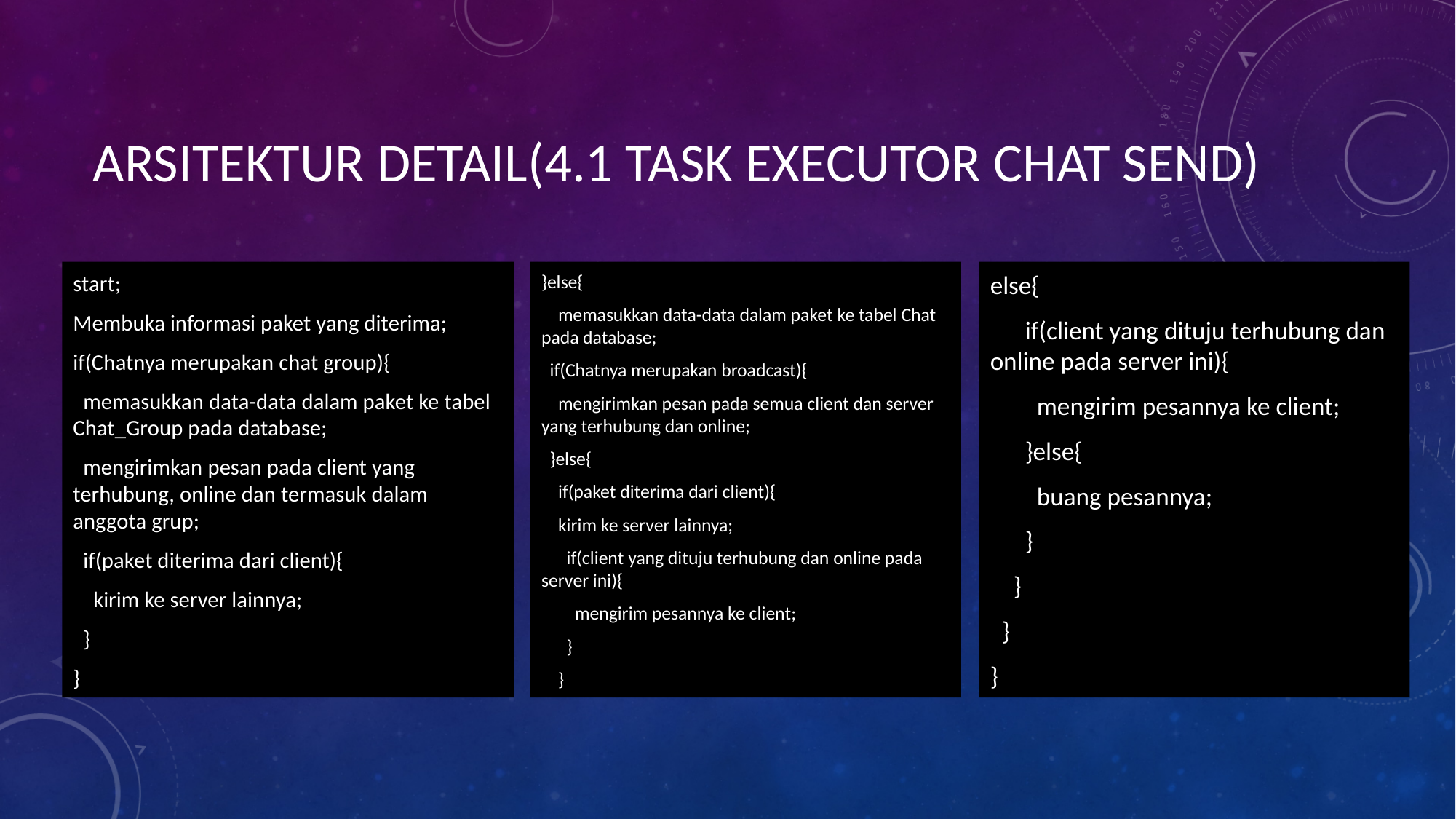

# Arsitektur detail(4.1 Task Executor Chat send)
start;
Membuka informasi paket yang diterima;
if(Chatnya merupakan chat group){
  memasukkan data-data dalam paket ke tabel Chat_Group pada database;
  mengirimkan pesan pada client yang terhubung, online dan termasuk dalam anggota grup;
  if(paket diterima dari client){
    kirim ke server lainnya;
  }
}
}else{
    memasukkan data-data dalam paket ke tabel Chat pada database;
  if(Chatnya merupakan broadcast){
    mengirimkan pesan pada semua client dan server yang terhubung dan online;
  }else{
    if(paket diterima dari client){
    kirim ke server lainnya;
      if(client yang dituju terhubung dan online pada server ini){
        mengirim pesannya ke client;
      }
    }
else{
      if(client yang dituju terhubung dan online pada server ini){
        mengirim pesannya ke client;
      }else{
        buang pesannya;
      }
    }
  }
}